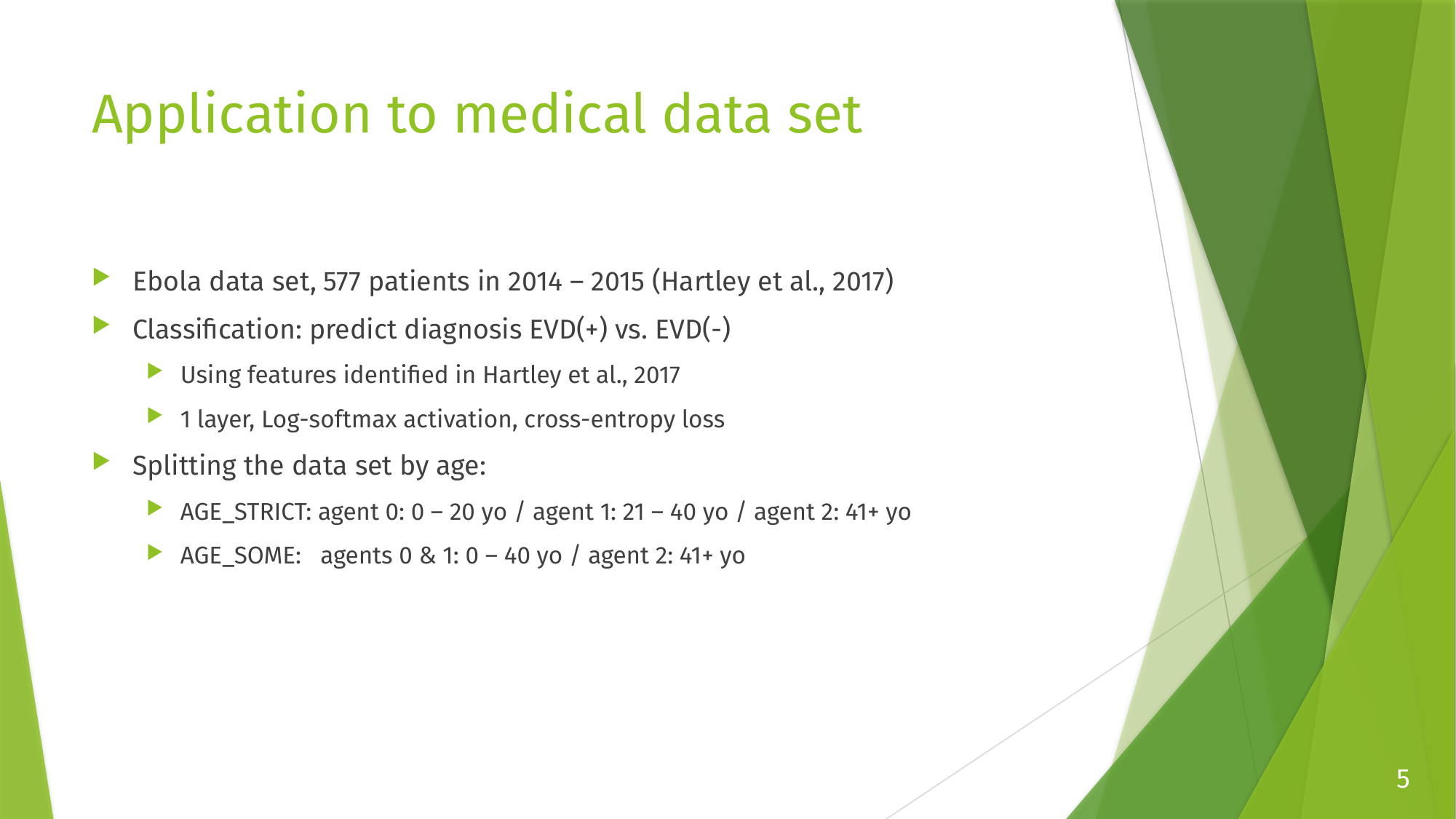

# Application to medical data set
Ebola data set, 577 patients in 2014 – 2015 (Hartley et al., 2017)
Classification: predict diagnosis EVD(+) vs. EVD(-)
Using features identified in Hartley et al., 2017
1 layer, Log-softmax activation, cross-entropy loss
Splitting the data set by age:
AGE_STRICT: agent 0: 0 – 20 yo / agent 1: 21 – 40 yo / agent 2: 41+ yo
AGE_SOME:   agents 0 & 1: 0 – 40 yo / agent 2: 41+ yo
5